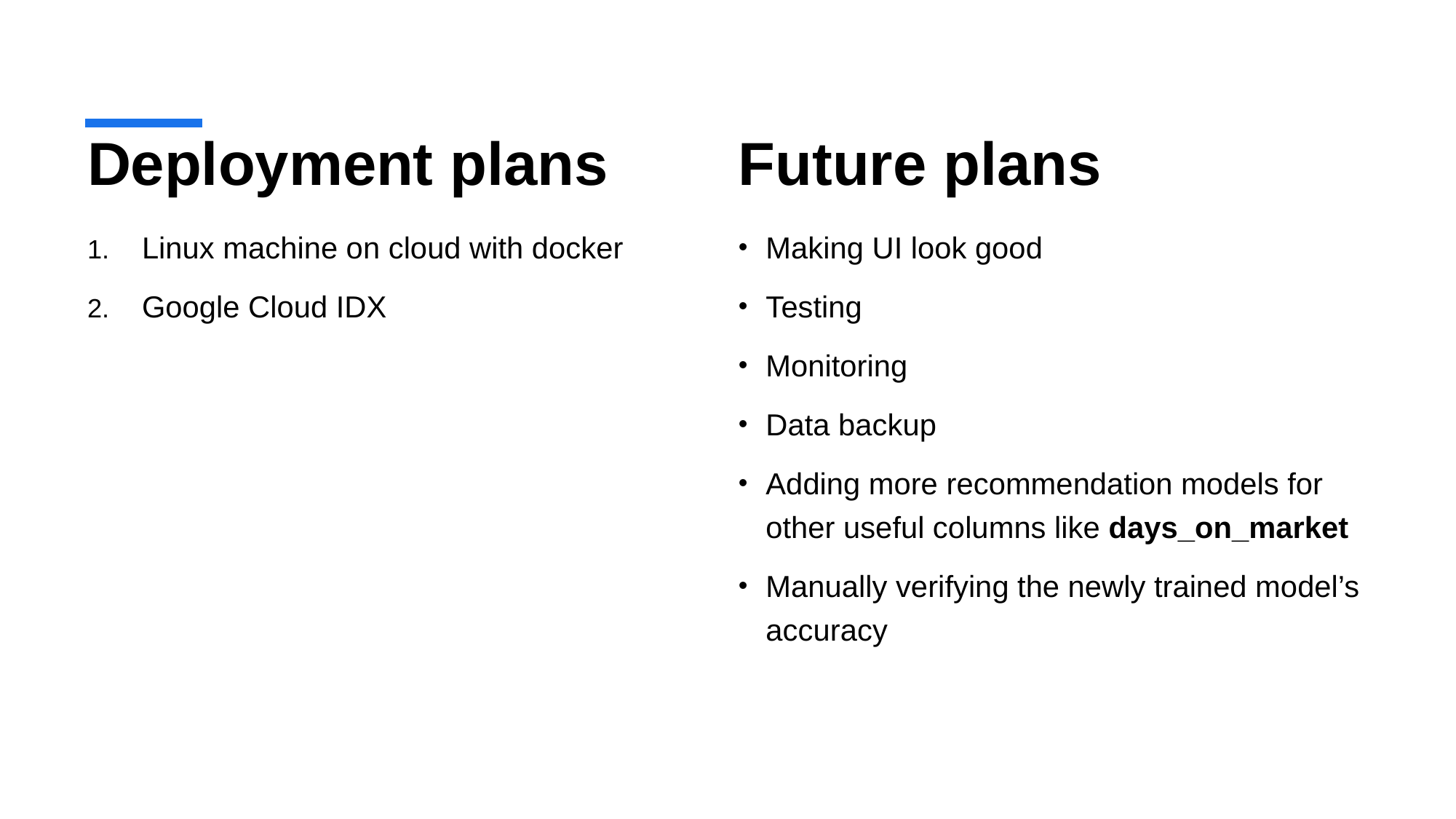

Deployment plans
# Future plans
Linux machine on cloud with docker
Google Cloud IDX
Making UI look good
Testing
Monitoring
Data backup
Adding more recommendation models for other useful columns like days_on_market
Manually verifying the newly trained model’s accuracy